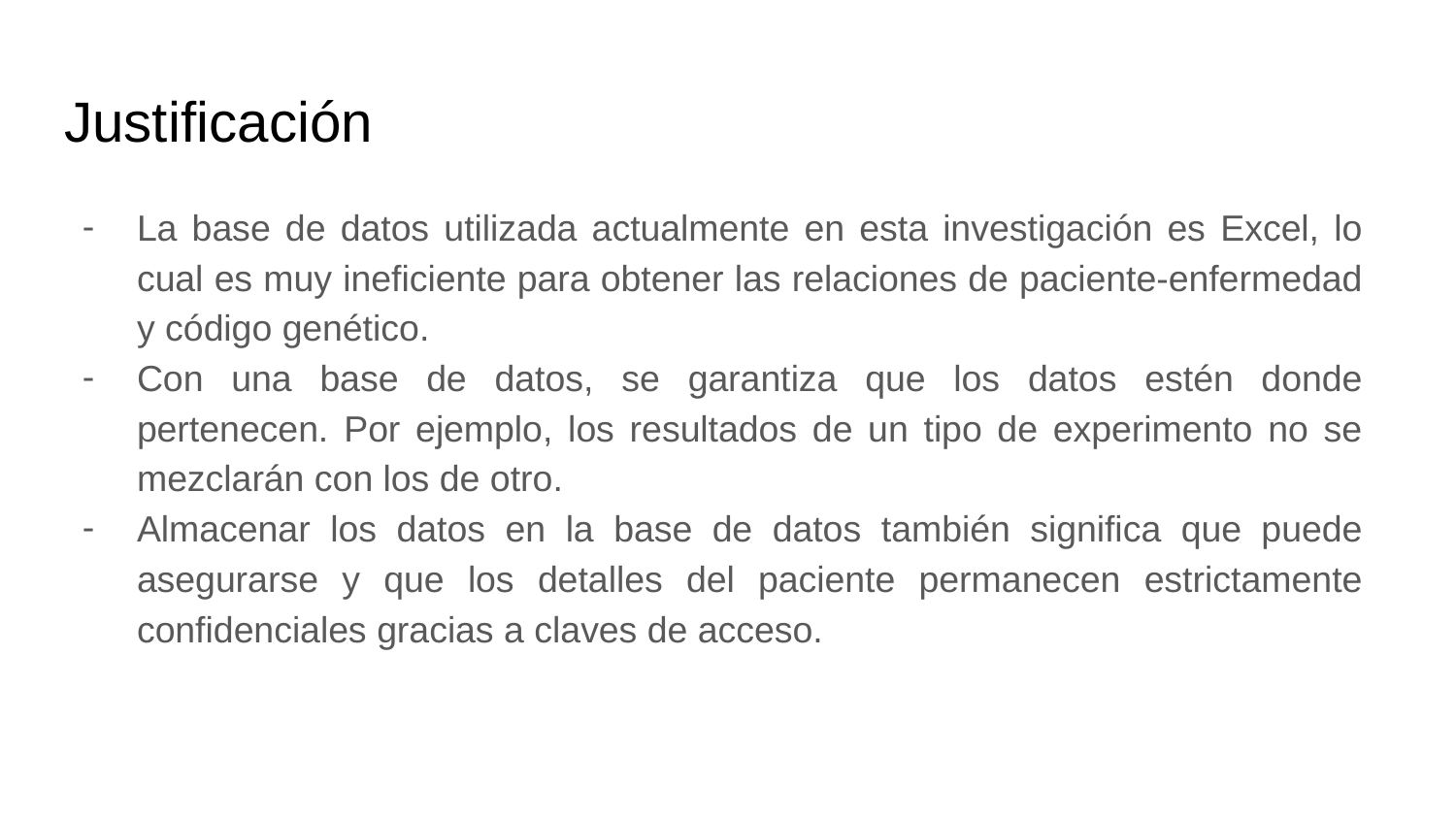

# Justificación
La base de datos utilizada actualmente en esta investigación es Excel, lo cual es muy ineficiente para obtener las relaciones de paciente-enfermedad y código genético.
Con una base de datos, se garantiza que los datos estén donde pertenecen. Por ejemplo, los resultados de un tipo de experimento no se mezclarán con los de otro.
Almacenar los datos en la base de datos también significa que puede asegurarse y que los detalles del paciente permanecen estrictamente confidenciales gracias a claves de acceso.